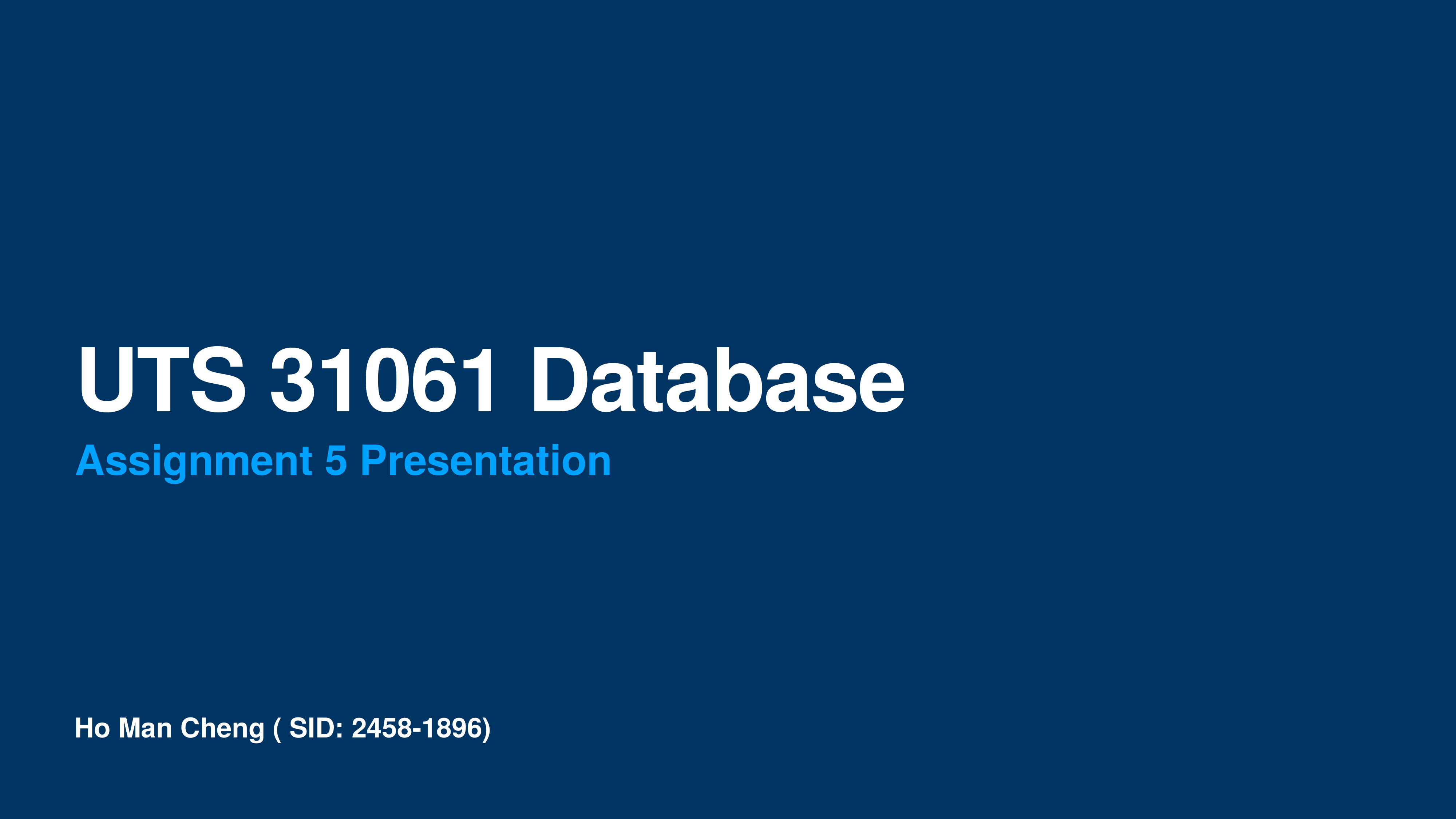

# UTS 31061 Database
Assignment 5 Presentation
Ho Man Cheng ( SID: 2458-1896)